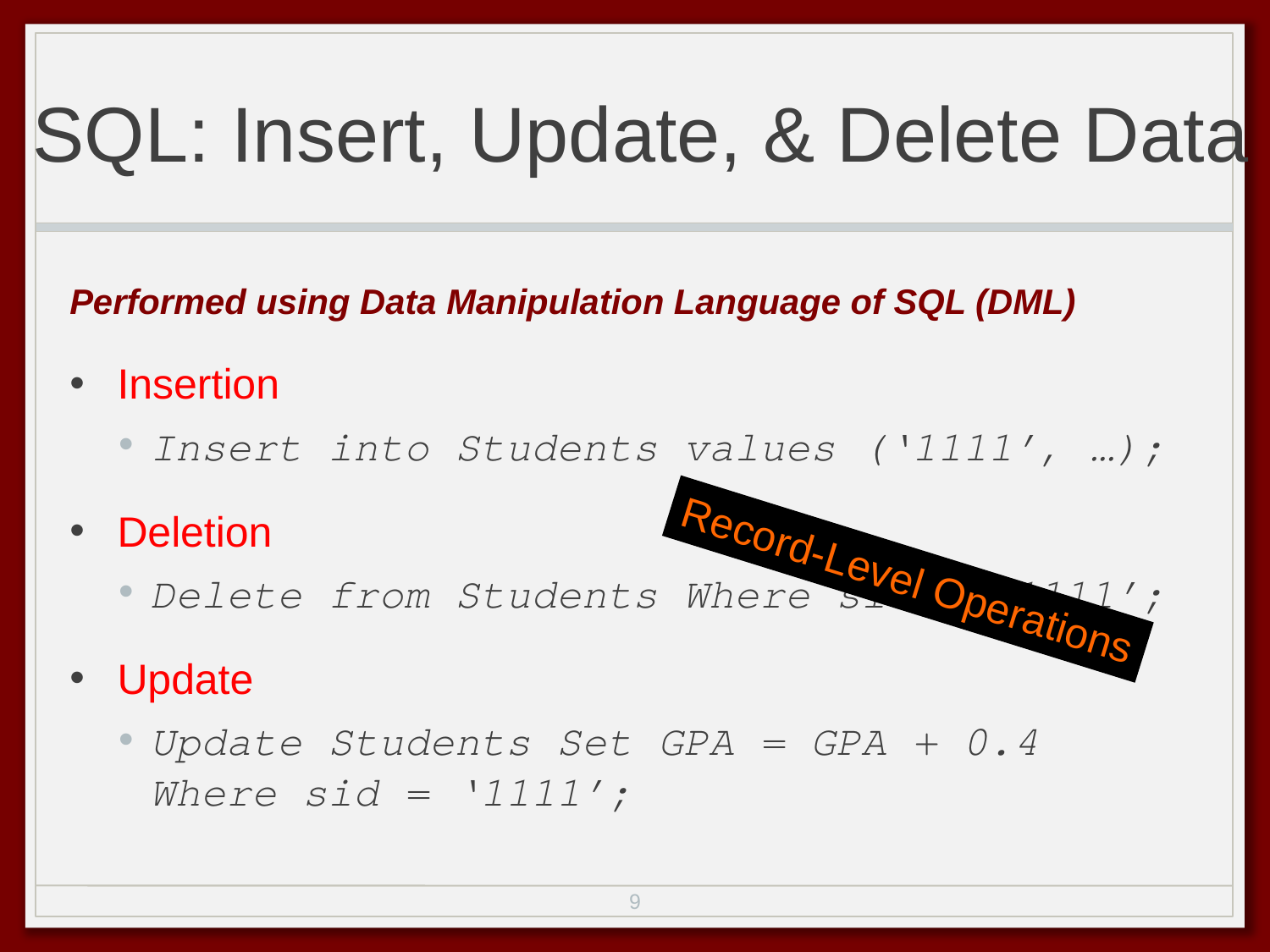

# SQL: Insert, Update, & Delete Data
Performed using Data Manipulation Language of SQL (DML)
Insertion
Insert into Students values (‘1111’, …);
Deletion
Delete from Students Where sid = ‘1111’;
Update
Update Students Set GPA = GPA + 0.4   Where sid = ‘1111’;

Record-Level Operations
9